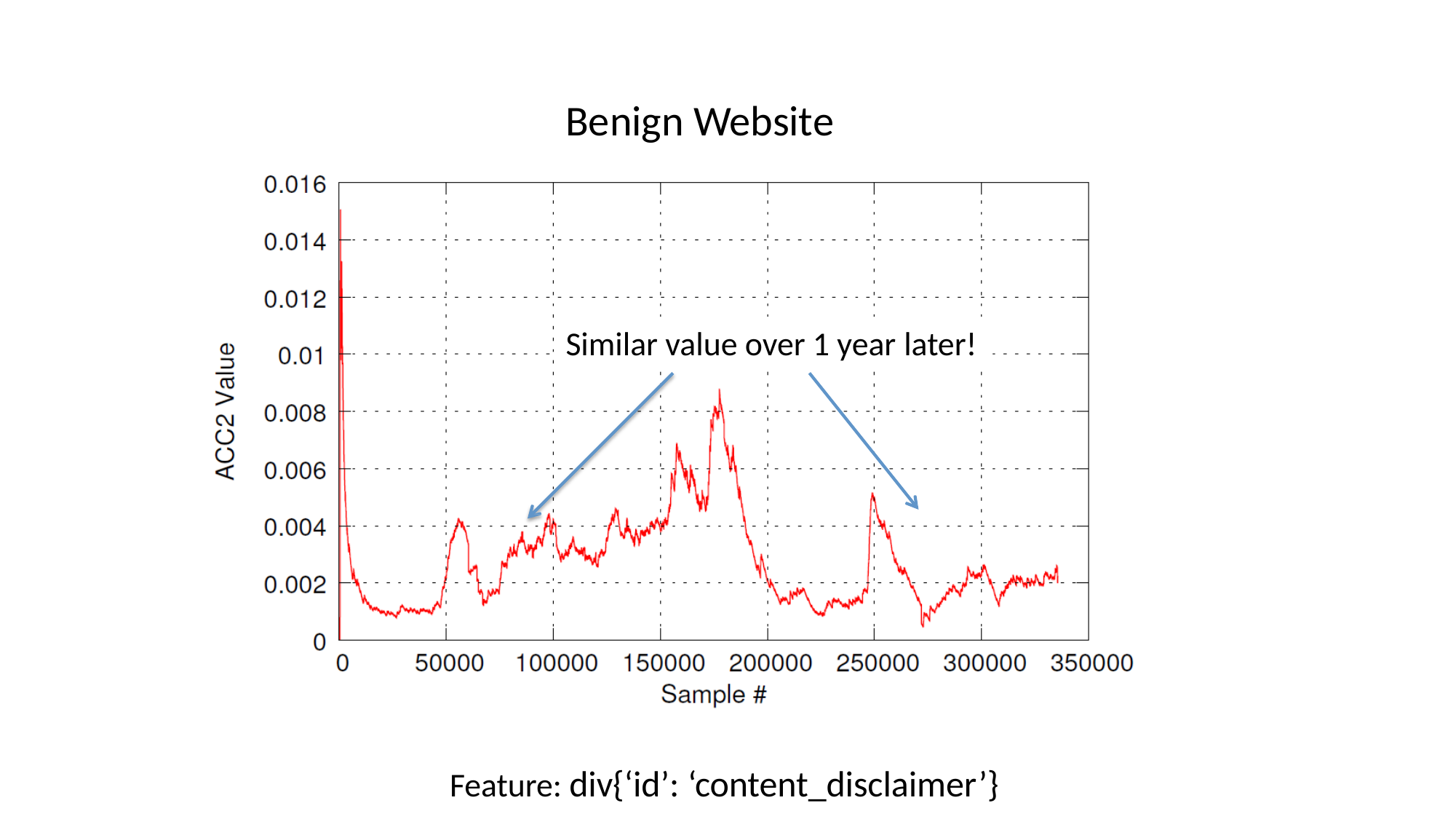

Benign Website

Similar value over 1 year later!

Feature: div{‘id’: ‘content_disclaimer’}